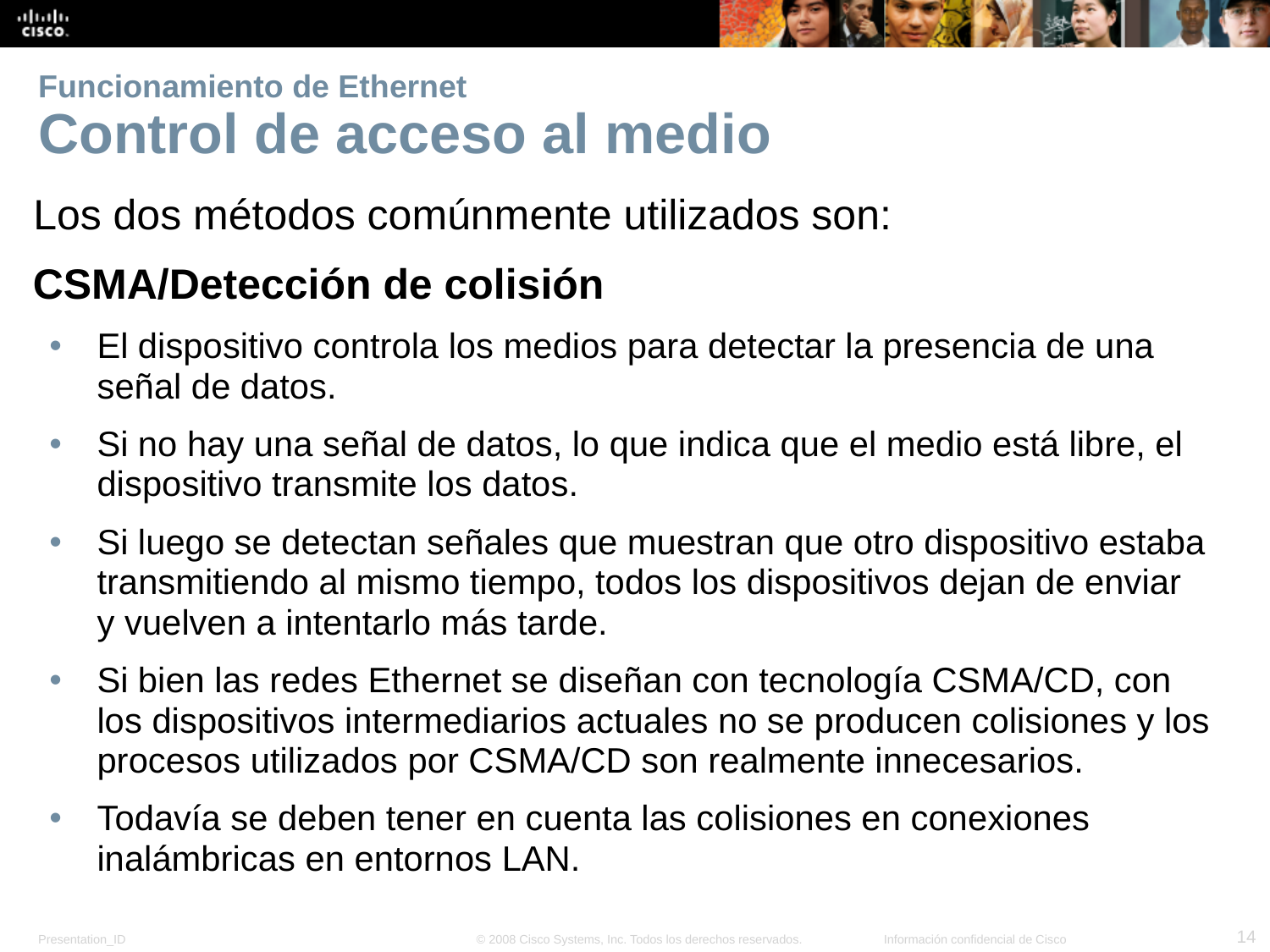

# Funcionamiento de Ethernet Control de acceso al medio
Los dos métodos comúnmente utilizados son:
CSMA/Detección de colisión
El dispositivo controla los medios para detectar la presencia de una señal de datos.
Si no hay una señal de datos, lo que indica que el medio está libre, el dispositivo transmite los datos.
Si luego se detectan señales que muestran que otro dispositivo estaba transmitiendo al mismo tiempo, todos los dispositivos dejan de enviar y vuelven a intentarlo más tarde.
Si bien las redes Ethernet se diseñan con tecnología CSMA/CD, con los dispositivos intermediarios actuales no se producen colisiones y los procesos utilizados por CSMA/CD son realmente innecesarios.
Todavía se deben tener en cuenta las colisiones en conexiones inalámbricas en entornos LAN.